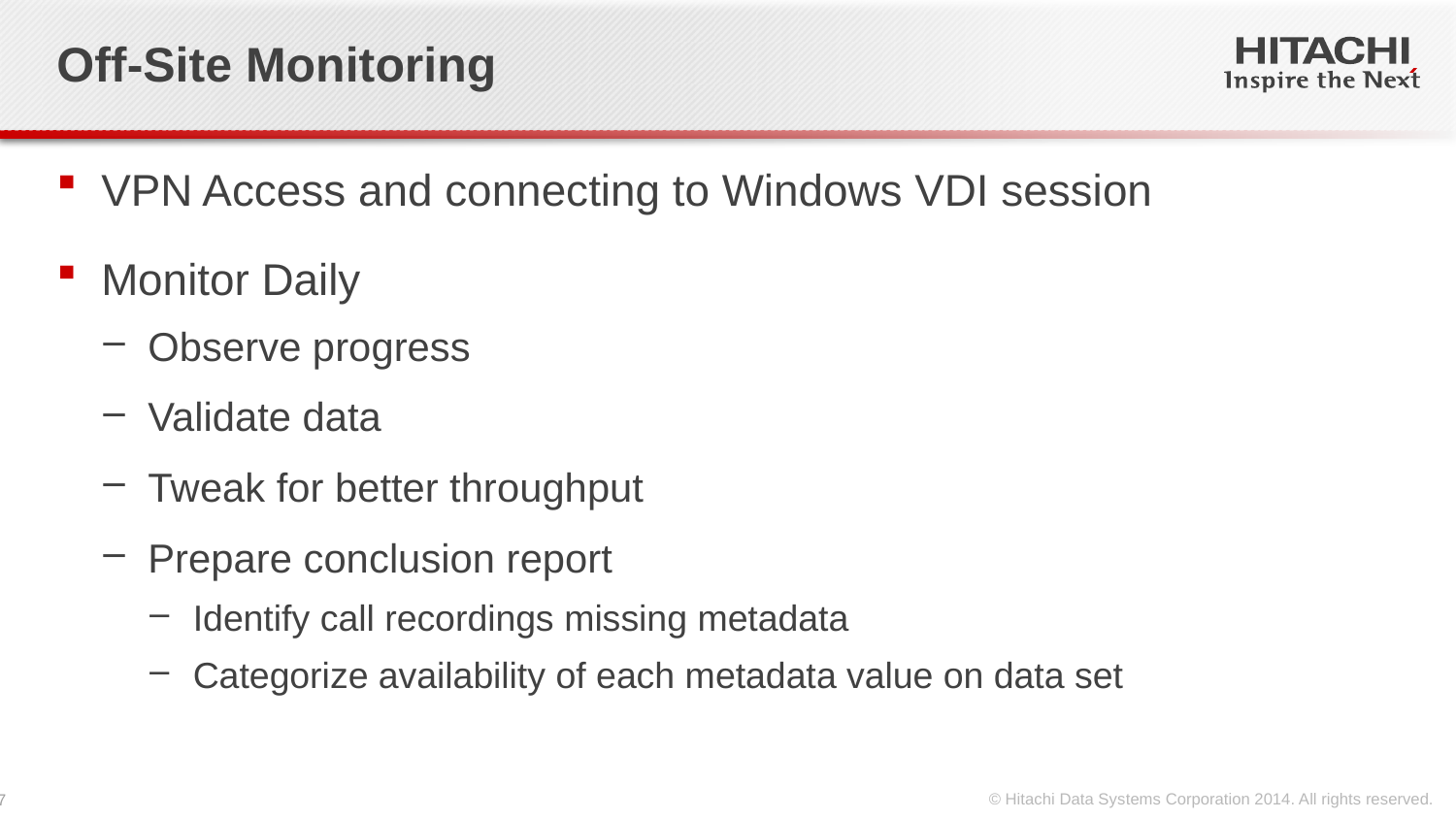

# Off-Site Monitoring
VPN Access and connecting to Windows VDI session
Monitor Daily
Observe progress
Validate data
Tweak for better throughput
Prepare conclusion report
Identify call recordings missing metadata
Categorize availability of each metadata value on data set